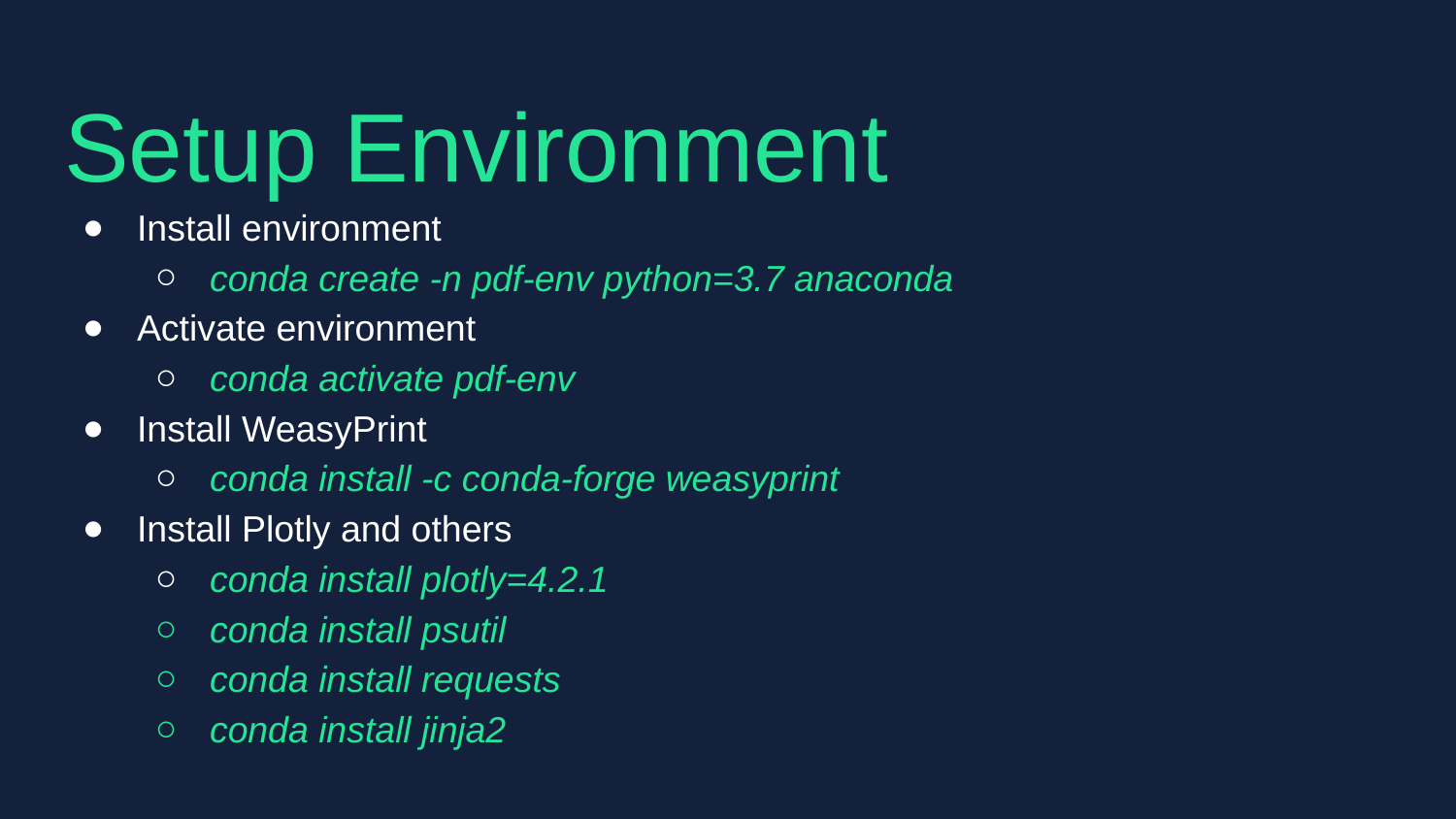

# Setup Environment
Install environment
conda create -n pdf-env python=3.7 anaconda
Activate environment
conda activate pdf-env
Install WeasyPrint
conda install -c conda-forge weasyprint
Install Plotly and others
conda install plotly=4.2.1
conda install psutil
conda install requests
conda install jinja2